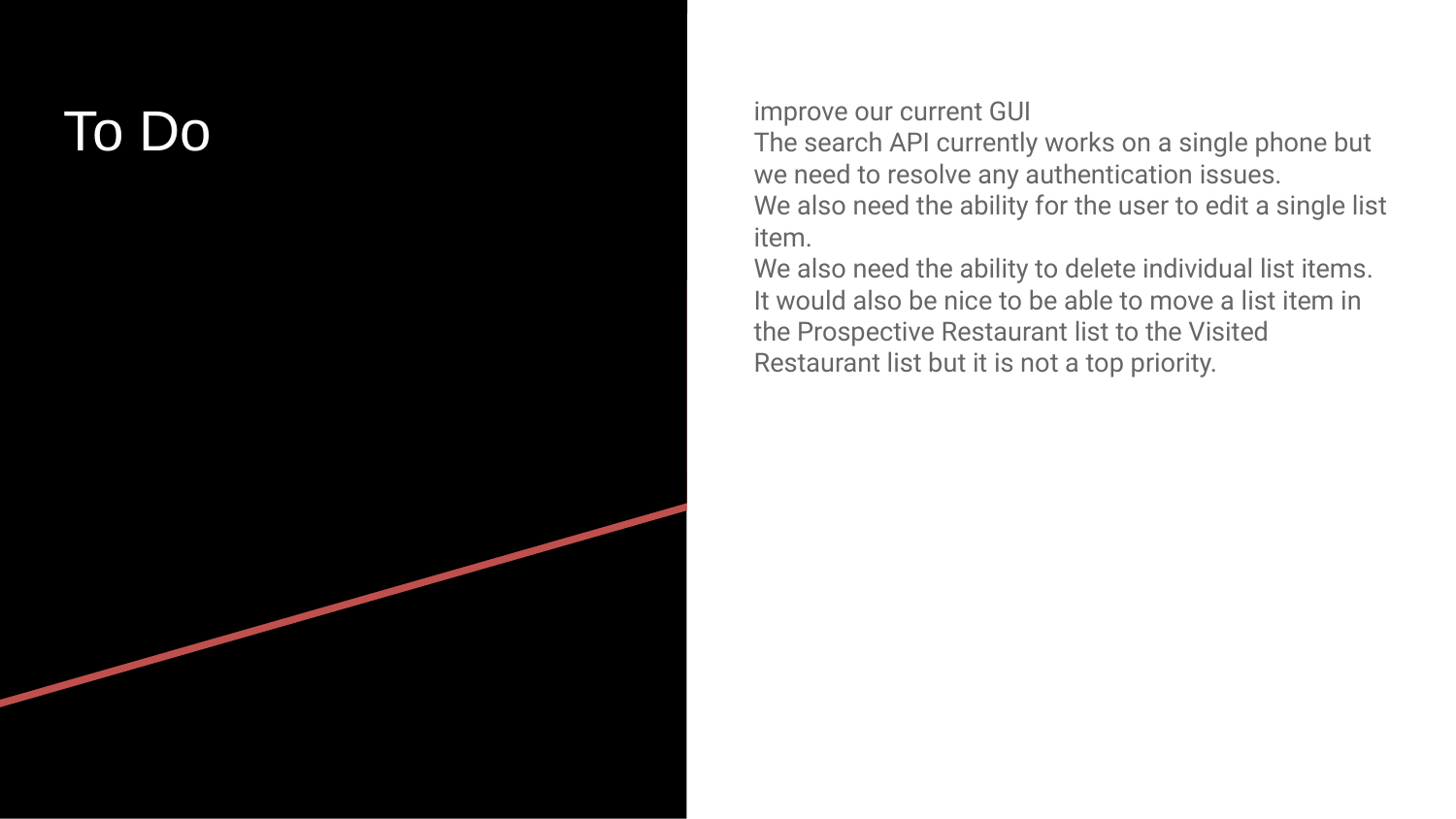

To Do
improve our current GUI
The search API currently works on a single phone but we need to resolve any authentication issues.
We also need the ability for the user to edit a single list item.
We also need the ability to delete individual list items.
It would also be nice to be able to move a list item in the Prospective Restaurant list to the Visited Restaurant list but it is not a top priority.